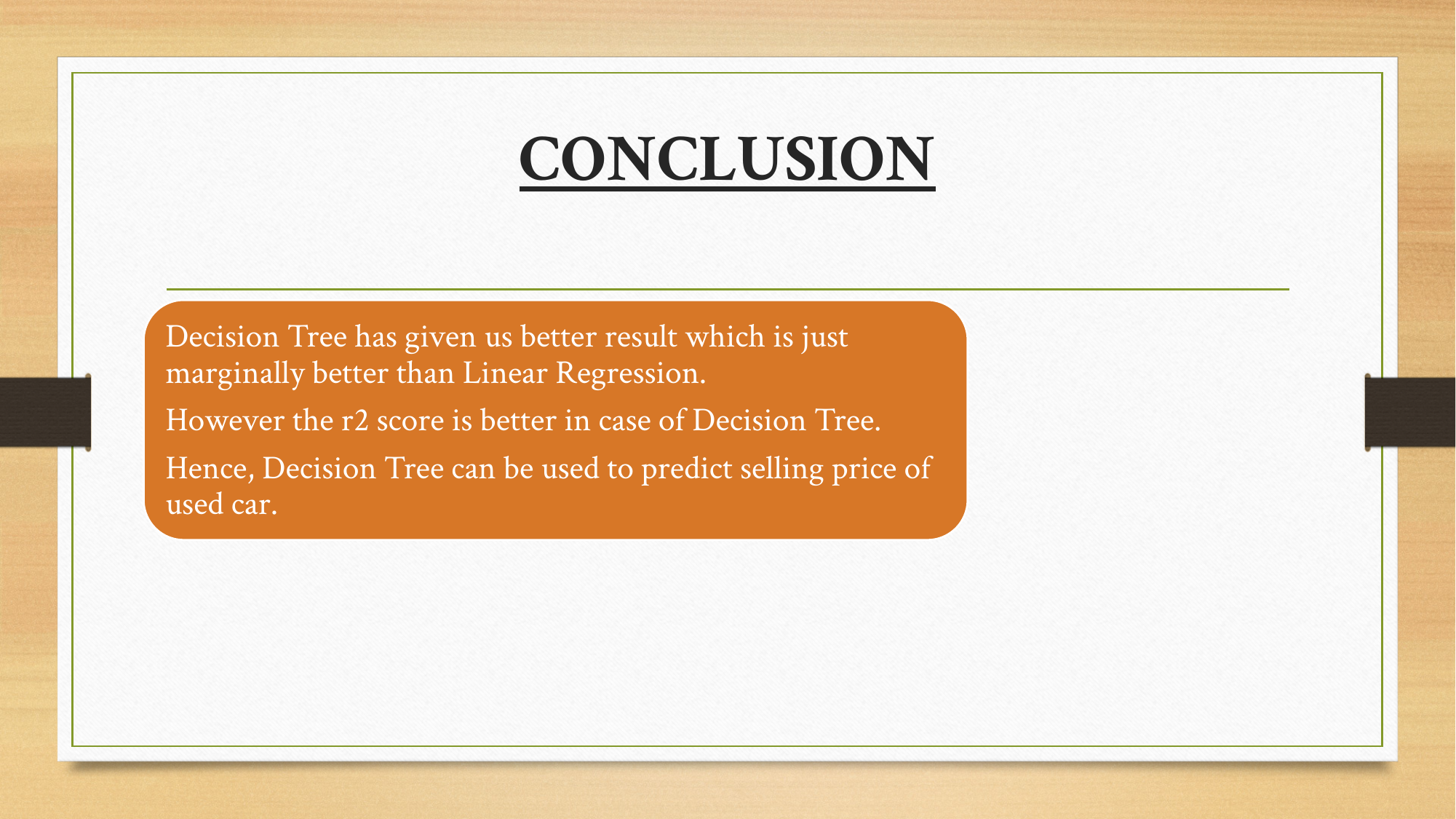

# CONCLUSION

Decision Tree has given us better result which is just marginally better than Linear Regression.
However the r2 score is better in case of Decision Tree.
Hence, Decision Tree can be used to predict selling price of used car.